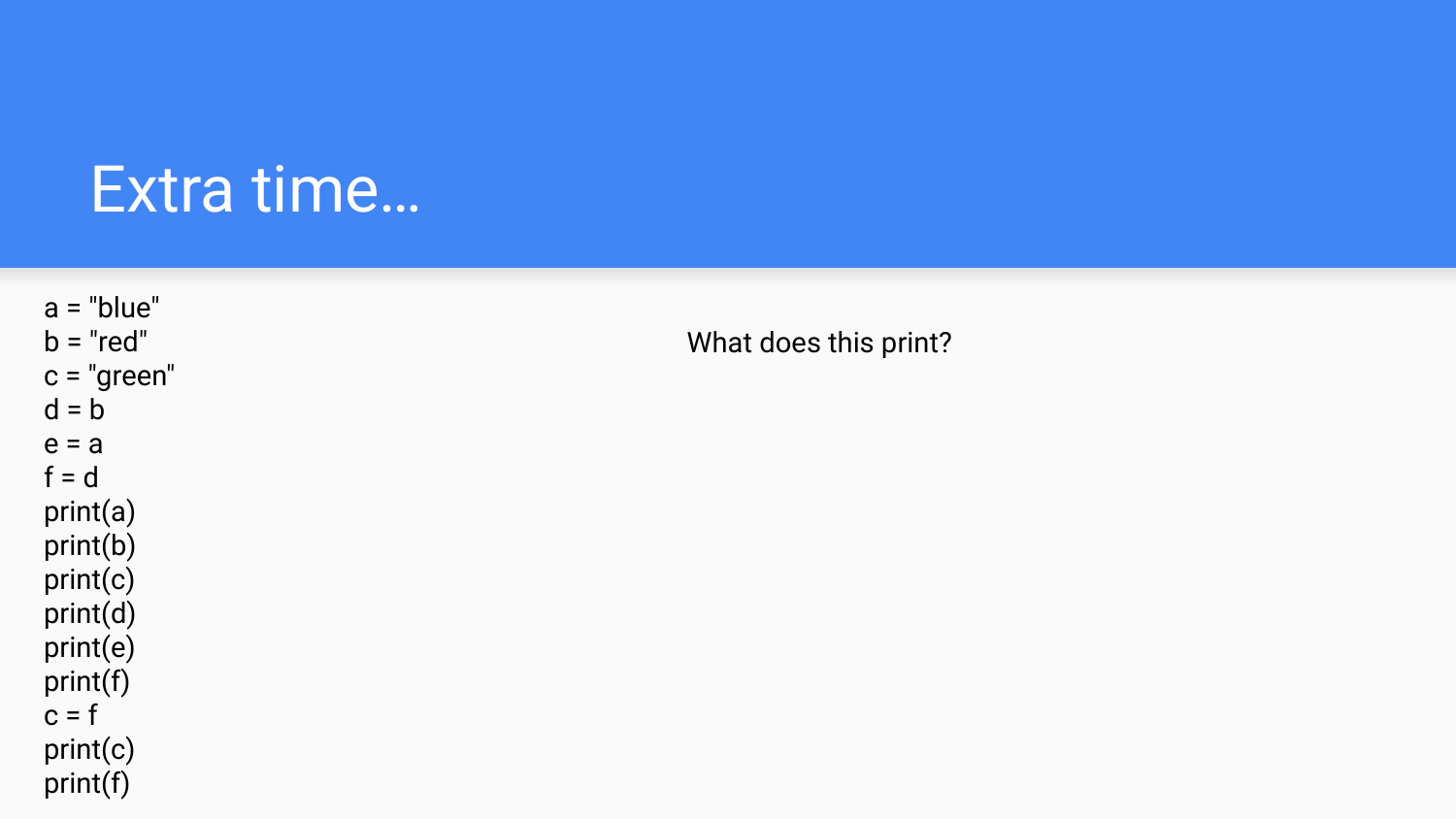

# Extra time…
a = "blue"
b = "red"
c = "green"
d = b
e = a
f = d
print(a)
print(b)
print(c)
print(d)
print(e)
print(f)
c = f
print(c)
print(f)

What does this print?